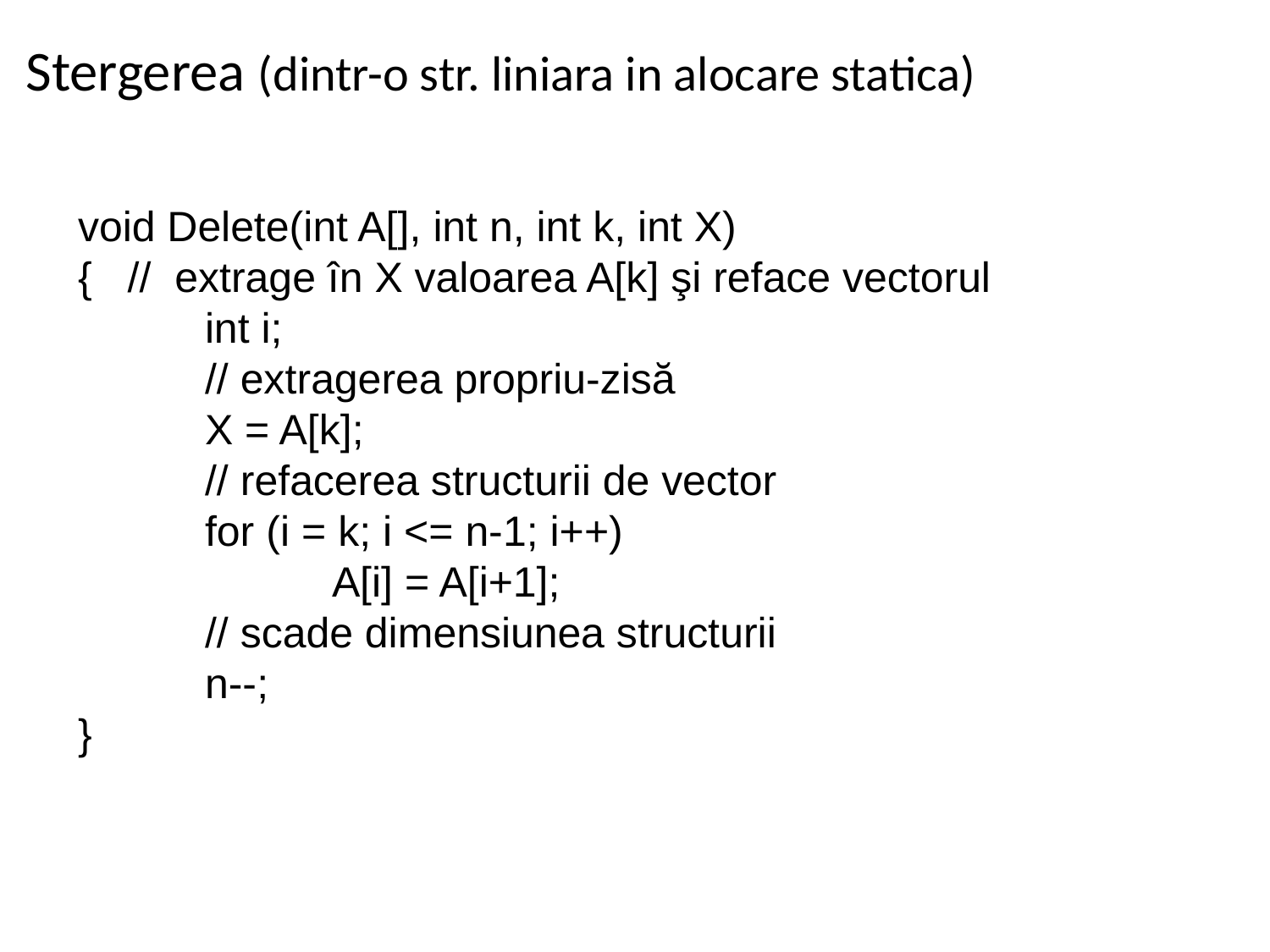

Stergerea (dintr-o str. liniara in alocare statica)
void Delete(int A[], int n, int k, int X)
{   //  extrage în X valoarea A[k] şi reface vectorul
	int i;
	// extragerea propriu-zisă
	X = A[k];
	// refacerea structurii de vector
	for (i = k; i <= n-1; i++)
		A[i] = A[i+1];
	// scade dimensiunea structurii
	n--;
}